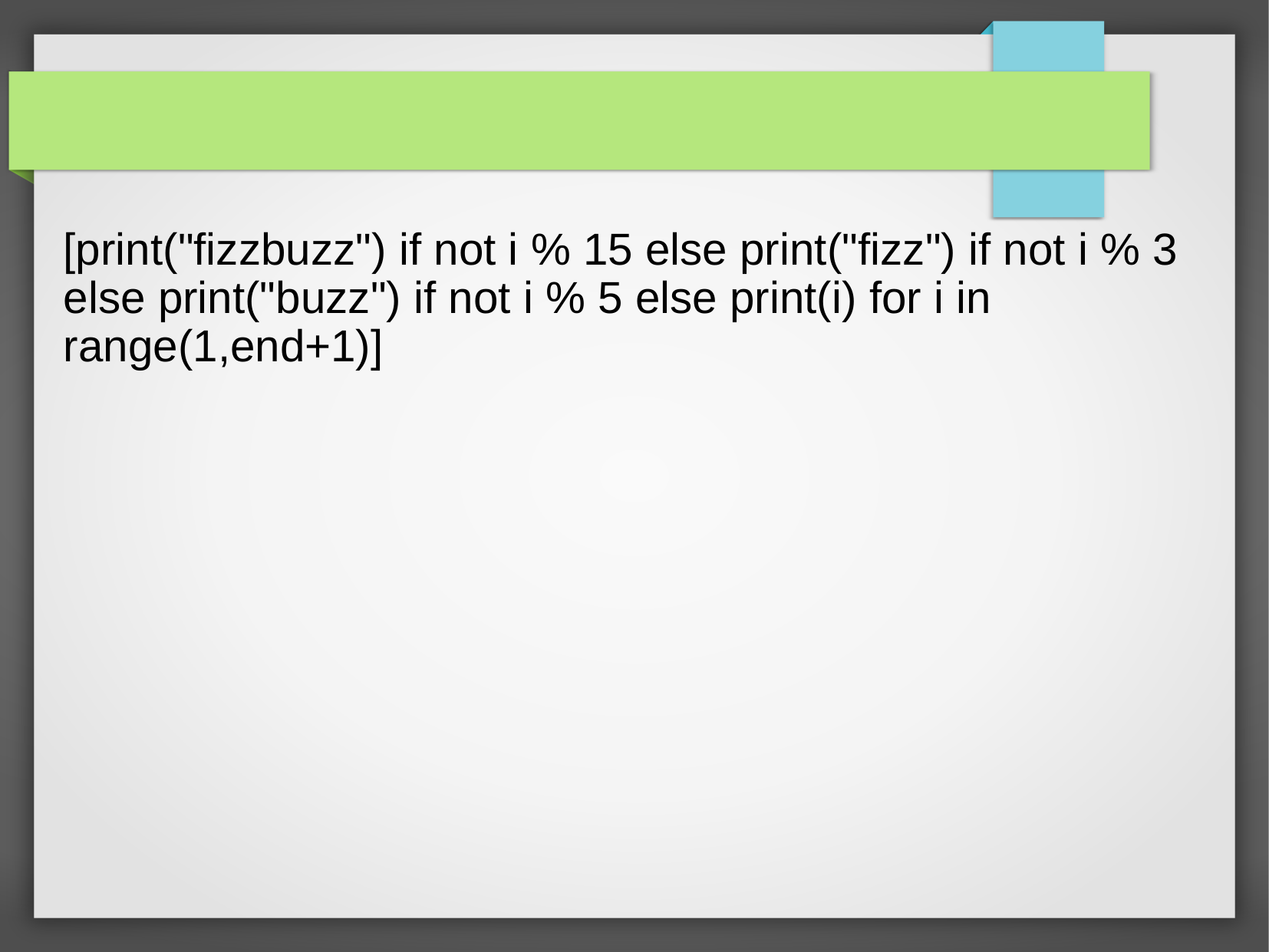

# [print("fizzbuzz") if not i % 15 else print("fizz") if not i % 3 else print("buzz") if not i % 5 else print(i) for i in range(1,end+1)]